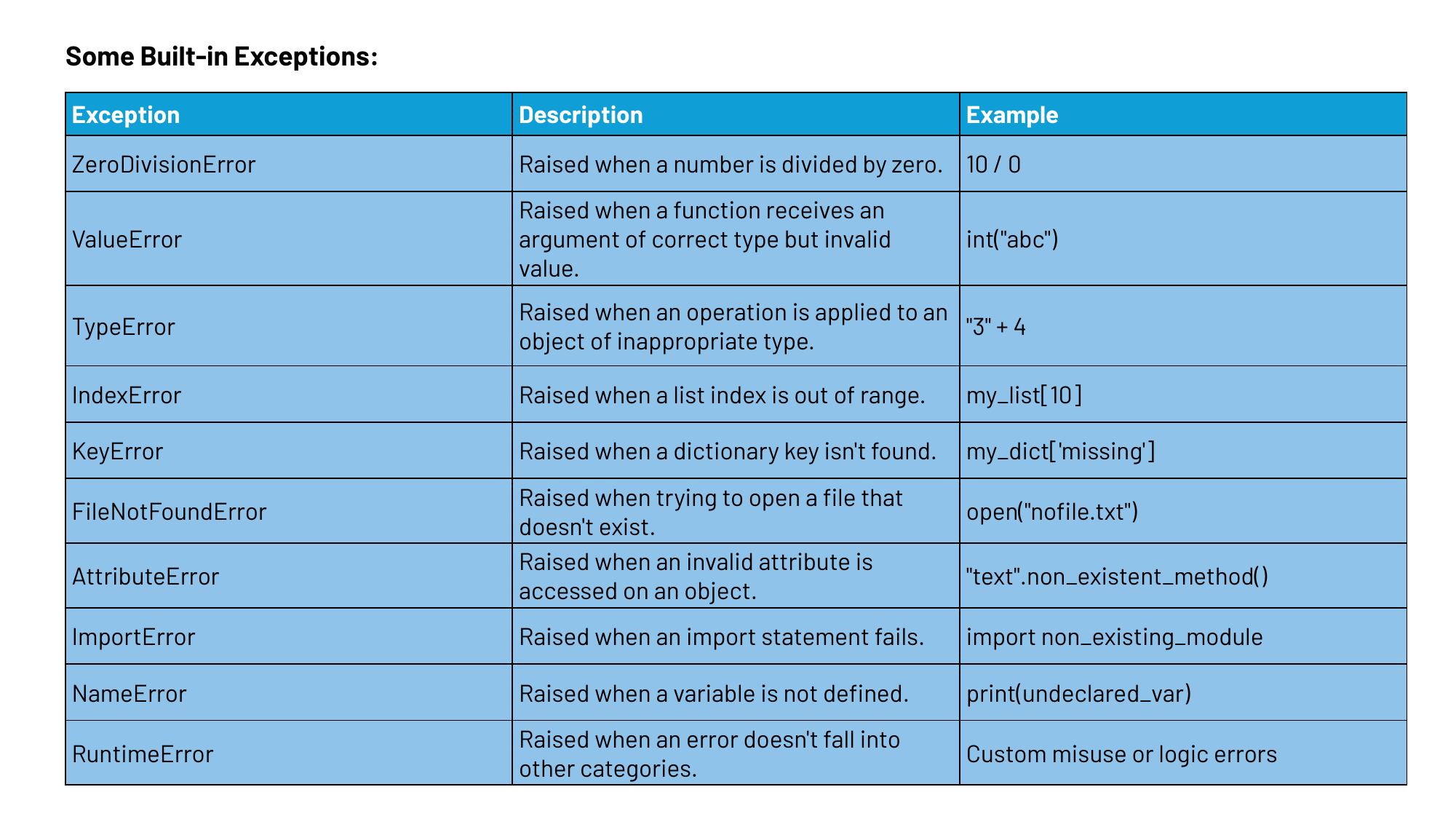

Some Built-in Exceptions:
| Exception | Description | Example |
| --- | --- | --- |
| ZeroDivisionError | Raised when a number is divided by zero. | 10 / 0 |
| ValueError | Raised when a function receives an argument of correct type but invalid value. | int("abc") |
| TypeError | Raised when an operation is applied to an object of inappropriate type. | "3" + 4 |
| IndexError | Raised when a list index is out of range. | my\_list[10] |
| KeyError | Raised when a dictionary key isn't found. | my\_dict['missing'] |
| FileNotFoundError | Raised when trying to open a file that doesn't exist. | open("nofile.txt") |
| AttributeError | Raised when an invalid attribute is accessed on an object. | "text".non\_existent\_method() |
| ImportError | Raised when an import statement fails. | import non\_existing\_module |
| NameError | Raised when a variable is not defined. | print(undeclared\_var) |
| RuntimeError | Raised when an error doesn't fall into other categories. | Custom misuse or logic errors |